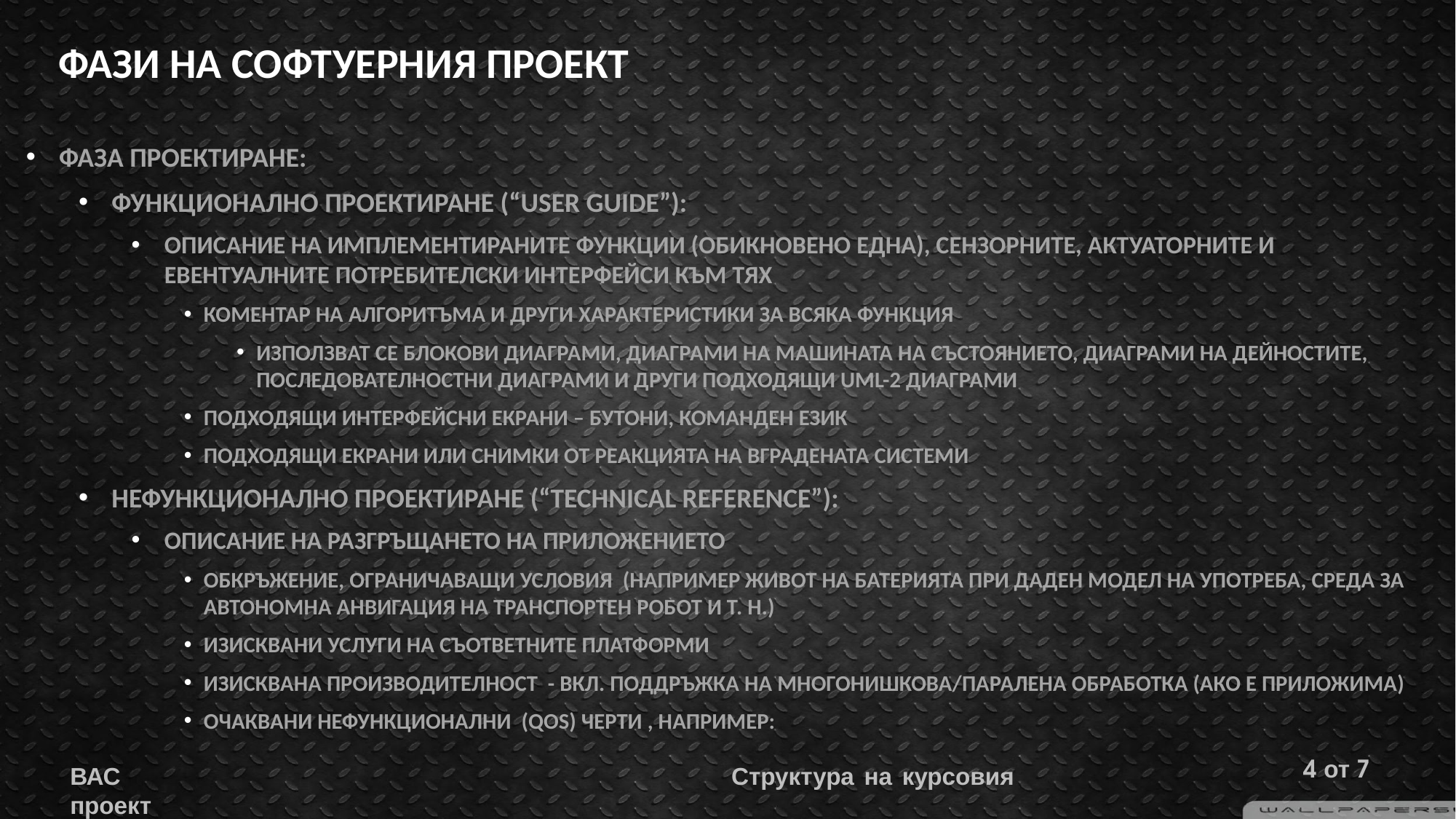

# ФАЗИ НА СОФТУЕРНИЯ ПРОЕКТ
Фаза Проектиране:
Функционално проектиране (“User Guide”):
Описание на имплементираните функции (обикновено една), сензорните, актуаторните и евентуалните потребителски интерфейси към тях
коментар на алгоритъма и други характеристики за всяка функция
използват се блокови диаграми, диаграми на машината на състоянието, диаграми на дейностите, последователностни диаграми и други подходящи UML-2 диаграми
подходящи интерфейсни екрани – бутони, команден език
подходящи екрани или снимки от реакцията на вградената системи
Нефункционално проектиране (“Technical Reference”):
Описание на разгръщането на приложението
обкръжение, ограничаващи условия  (например живот на батерията при даден модел на употреба, среда за автономна анвигация на транспортен робот и т. н.)
изисквани услуги на съответните платформи
изисквана производителност  - вкл. поддръжка на многонишкова/паралена обработка (ако е приложима)
очаквани нефункционални  (QoS) черти , например:

4 от 7
ВАС 					 	Структура на курсовия проект